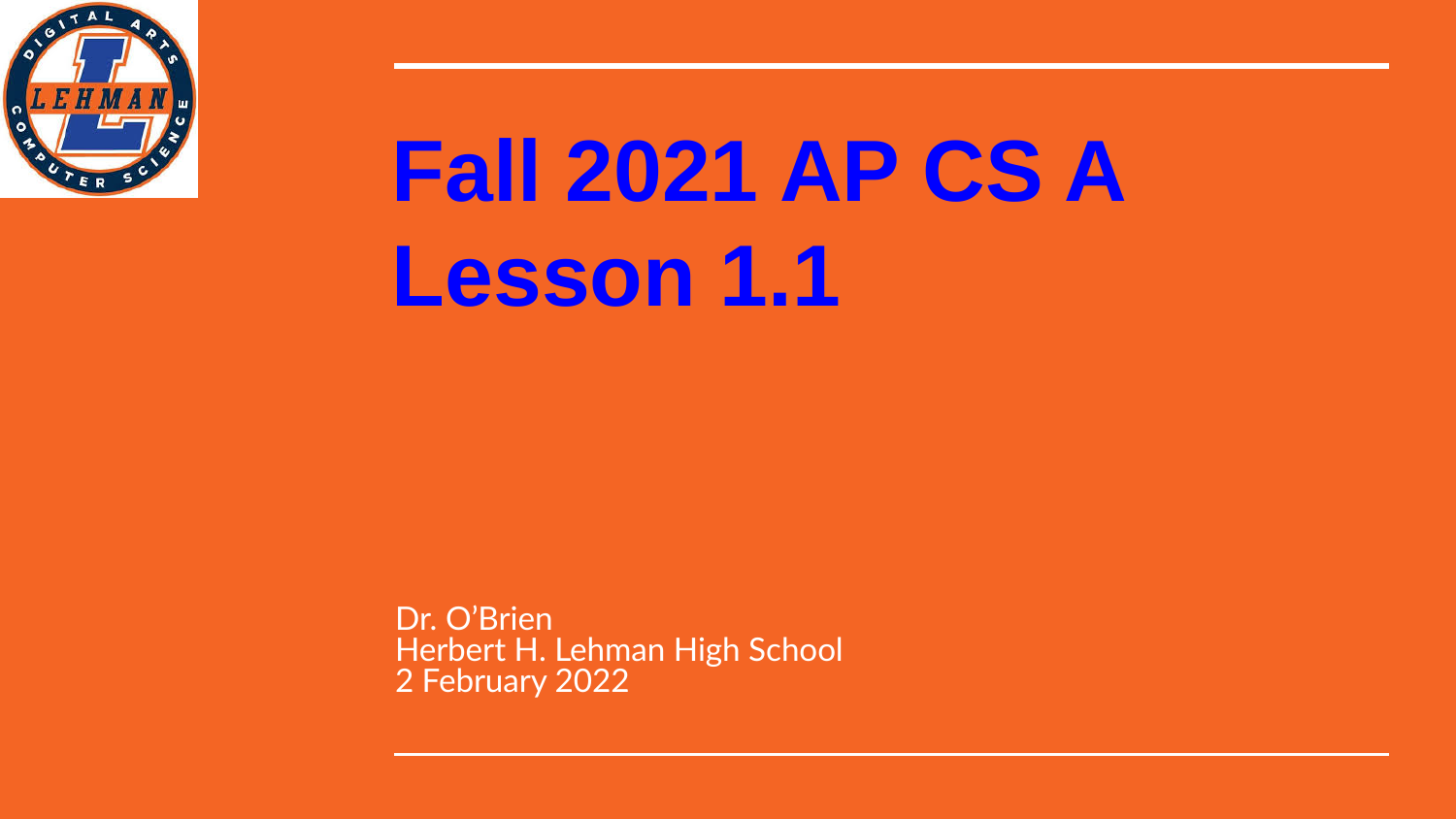

# Fall 2021 AP CS A
Lesson 1.1
Dr. O’Brien
Herbert H. Lehman High School
2 February 2022